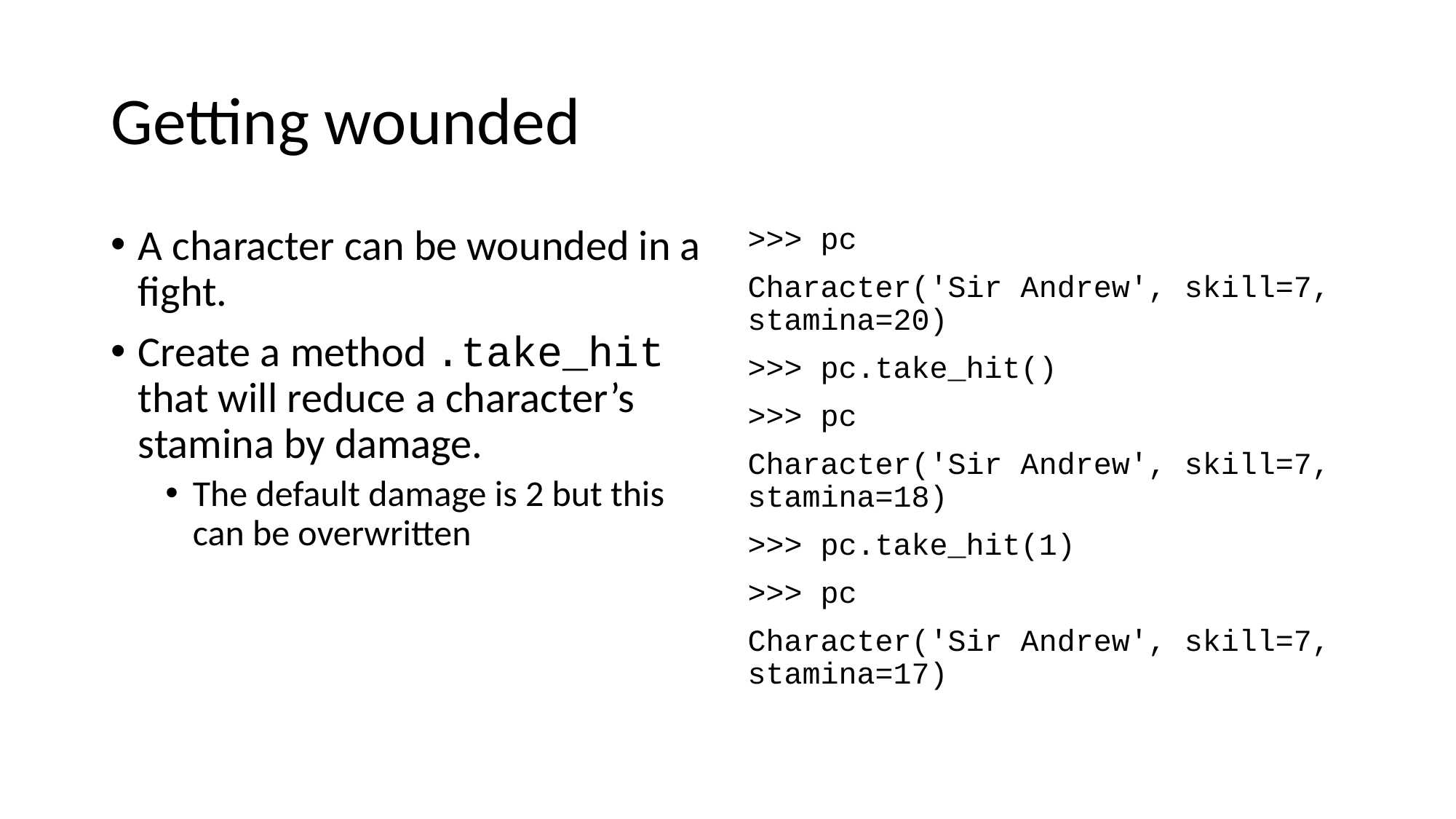

# Getting wounded
A character can be wounded in a fight.
Create a method .take_hit that will reduce a character’s stamina by damage.
The default damage is 2 but this can be overwritten
>>> pc
Character('Sir Andrew', skill=7, stamina=20)
>>> pc.take_hit()
>>> pc
Character('Sir Andrew', skill=7, stamina=18)
>>> pc.take_hit(1)
>>> pc
Character('Sir Andrew', skill=7, stamina=17)